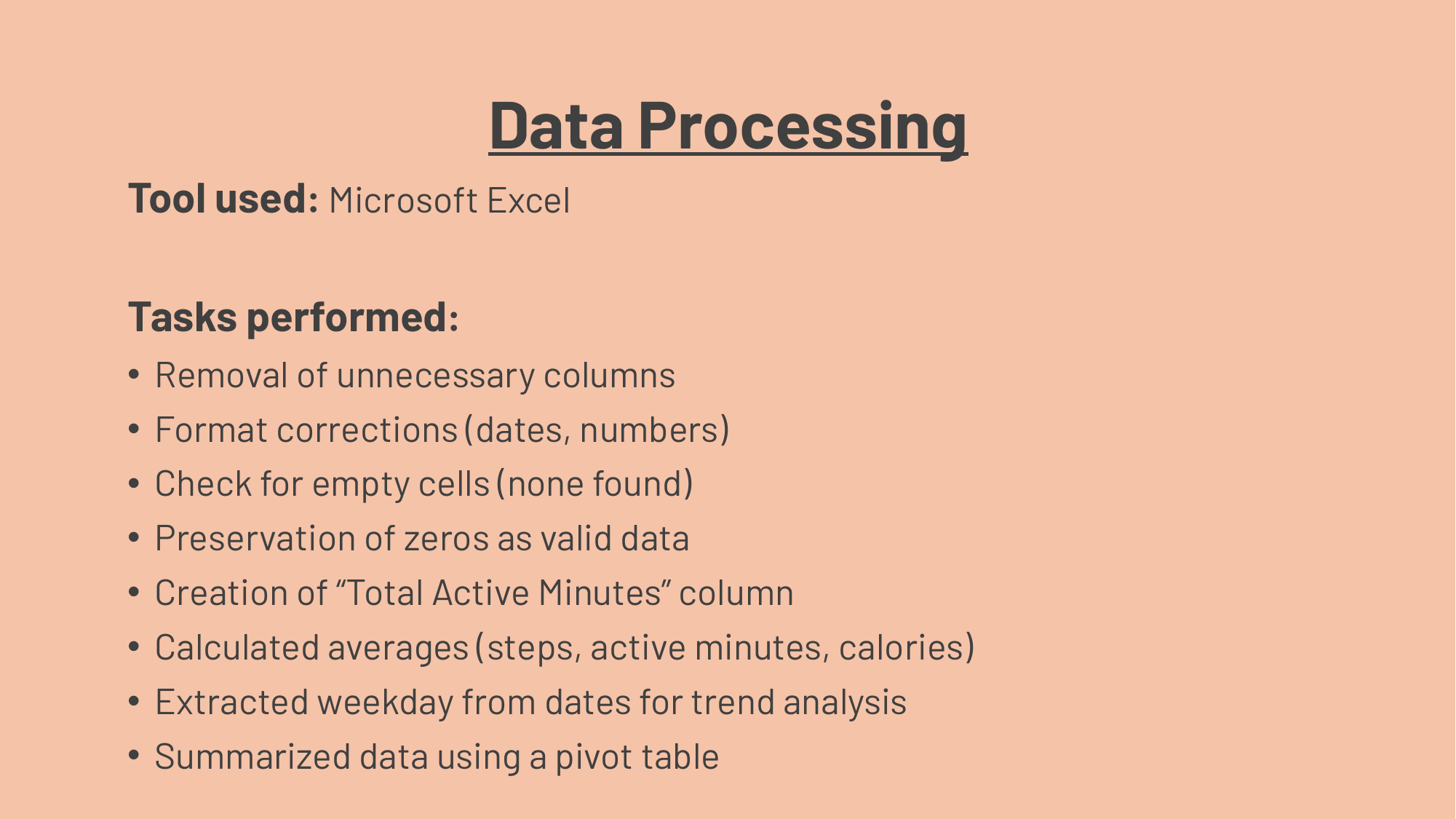

# Data Processing
Tool used: Microsoft Excel

Tasks performed:
Removal of unnecessary columns
Format corrections (dates, numbers)
Check for empty cells (none found)
Preservation of zeros as valid data
Creation of “Total Active Minutes” column
Calculated averages (steps, active minutes, calories)
Extracted weekday from dates for trend analysis
Summarized data using a pivot table